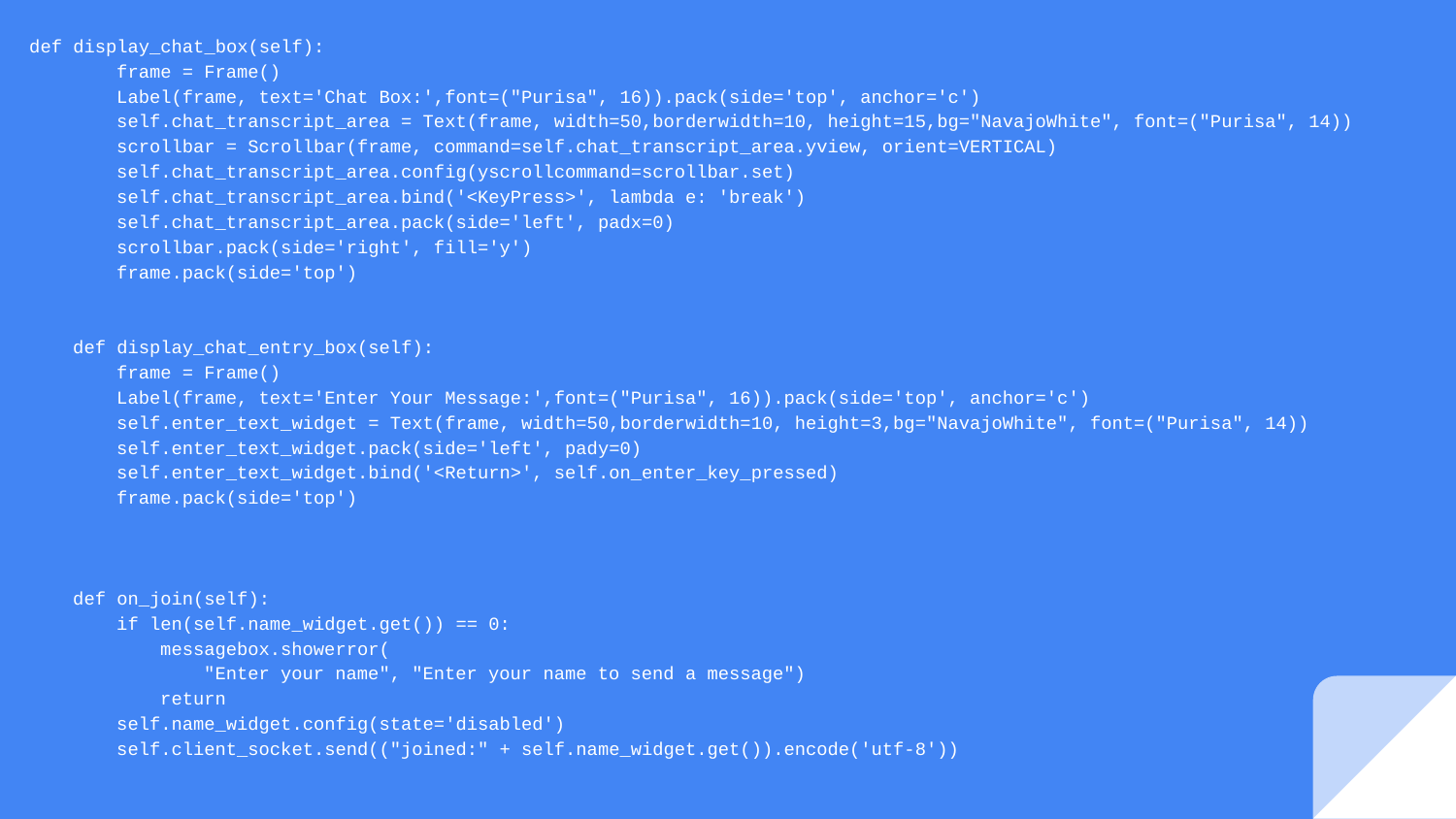

def display_chat_box(self):
        frame = Frame()
        Label(frame, text='Chat Box:',font=("Purisa", 16)).pack(side='top', anchor='c')
        self.chat_transcript_area = Text(frame, width=50,borderwidth=10, height=15,bg="NavajoWhite", font=("Purisa", 14))
        scrollbar = Scrollbar(frame, command=self.chat_transcript_area.yview, orient=VERTICAL)
        self.chat_transcript_area.config(yscrollcommand=scrollbar.set)
        self.chat_transcript_area.bind('<KeyPress>', lambda e: 'break')
        self.chat_transcript_area.pack(side='left', padx=0)
        scrollbar.pack(side='right', fill='y')
        frame.pack(side='top')

    def display_chat_entry_box(self):
        frame = Frame()
        Label(frame, text='Enter Your Message:',font=("Purisa", 16)).pack(side='top', anchor='c')
        self.enter_text_widget = Text(frame, width=50,borderwidth=10, height=3,bg="NavajoWhite", font=("Purisa", 14))
        self.enter_text_widget.pack(side='left', pady=0)
        self.enter_text_widget.bind('<Return>', self.on_enter_key_pressed)
        frame.pack(side='top')

    def on_join(self):
        if len(self.name_widget.get()) == 0:
            messagebox.showerror(
                "Enter your name", "Enter your name to send a message")
            return
        self.name_widget.config(state='disabled')
        self.client_socket.send(("joined:" + self.name_widget.get()).encode('utf-8'))

#